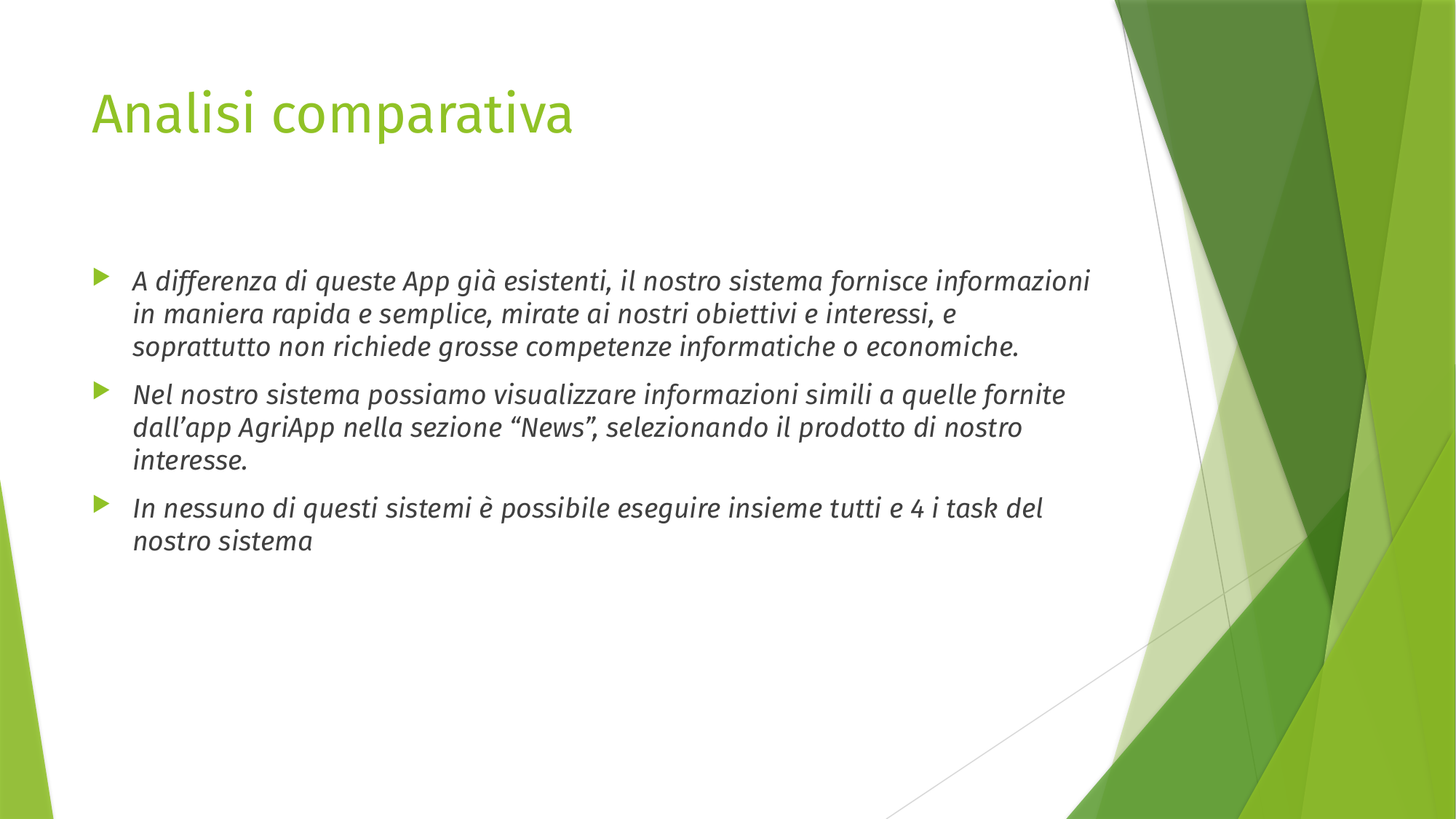

# Analisi comparativa
A differenza di queste App già esistenti, il nostro sistema fornisce informazioni in maniera rapida e semplice, mirate ai nostri obiettivi e interessi, e soprattutto non richiede grosse competenze informatiche o economiche.
Nel nostro sistema possiamo visualizzare informazioni simili a quelle fornite dall’app AgriApp nella sezione “News”, selezionando il prodotto di nostro interesse.
In nessuno di questi sistemi è possibile eseguire insieme tutti e 4 i task del nostro sistema